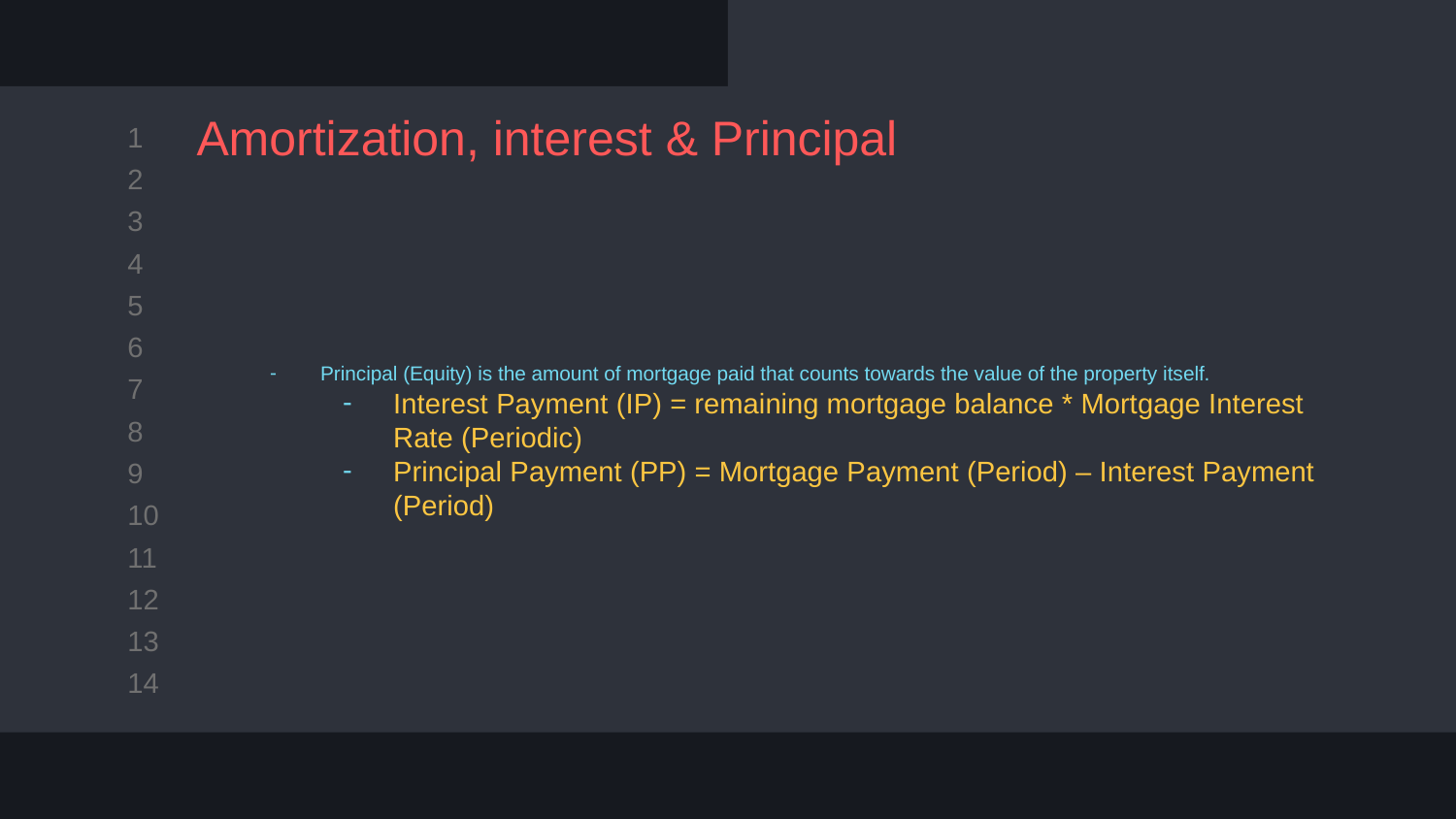

# Amortization, interest & Principal
Principal (Equity) is the amount of mortgage paid that counts towards the value of the property itself.
Interest Payment (IP) = remaining mortgage balance * Mortgage Interest Rate (Periodic)
Principal Payment (PP) = Mortgage Payment (Period) – Interest Payment (Period)